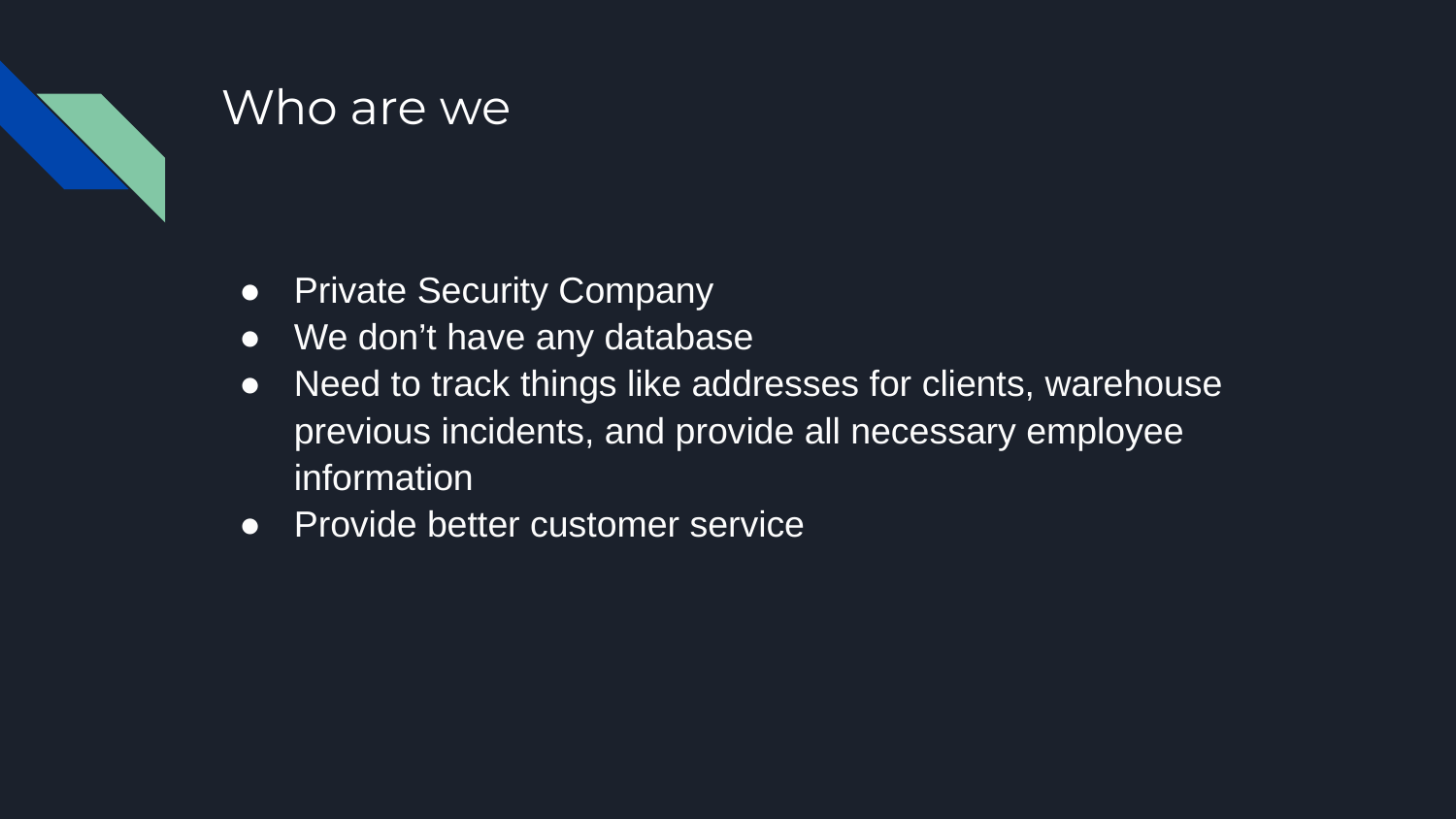

# Who are we
Private Security Company
We don’t have any database
Need to track things like addresses for clients, warehouse previous incidents, and provide all necessary employee information
Provide better customer service